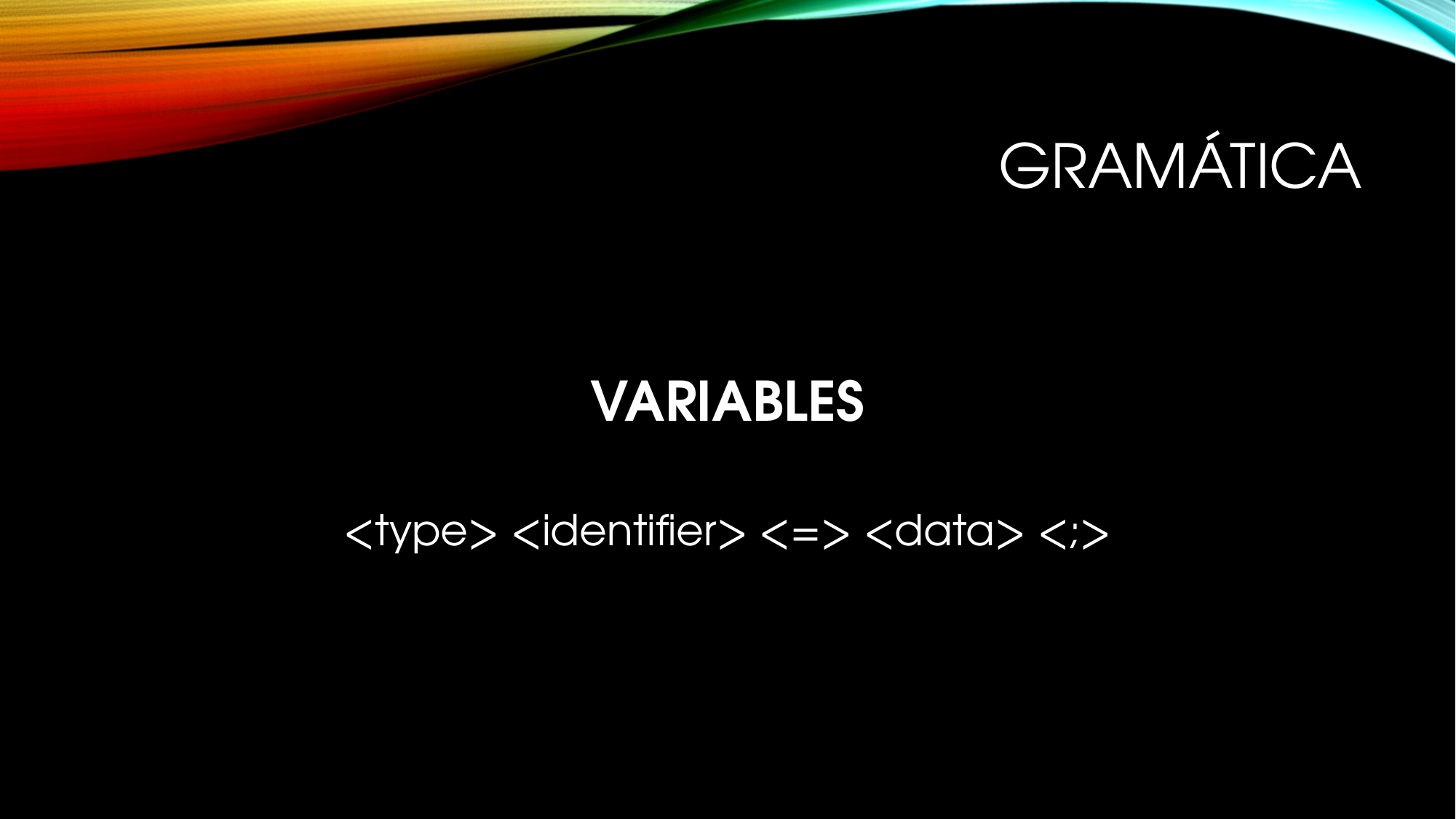

# gramática

VARIABLES

<type> <identifier> <=> <data> <;>